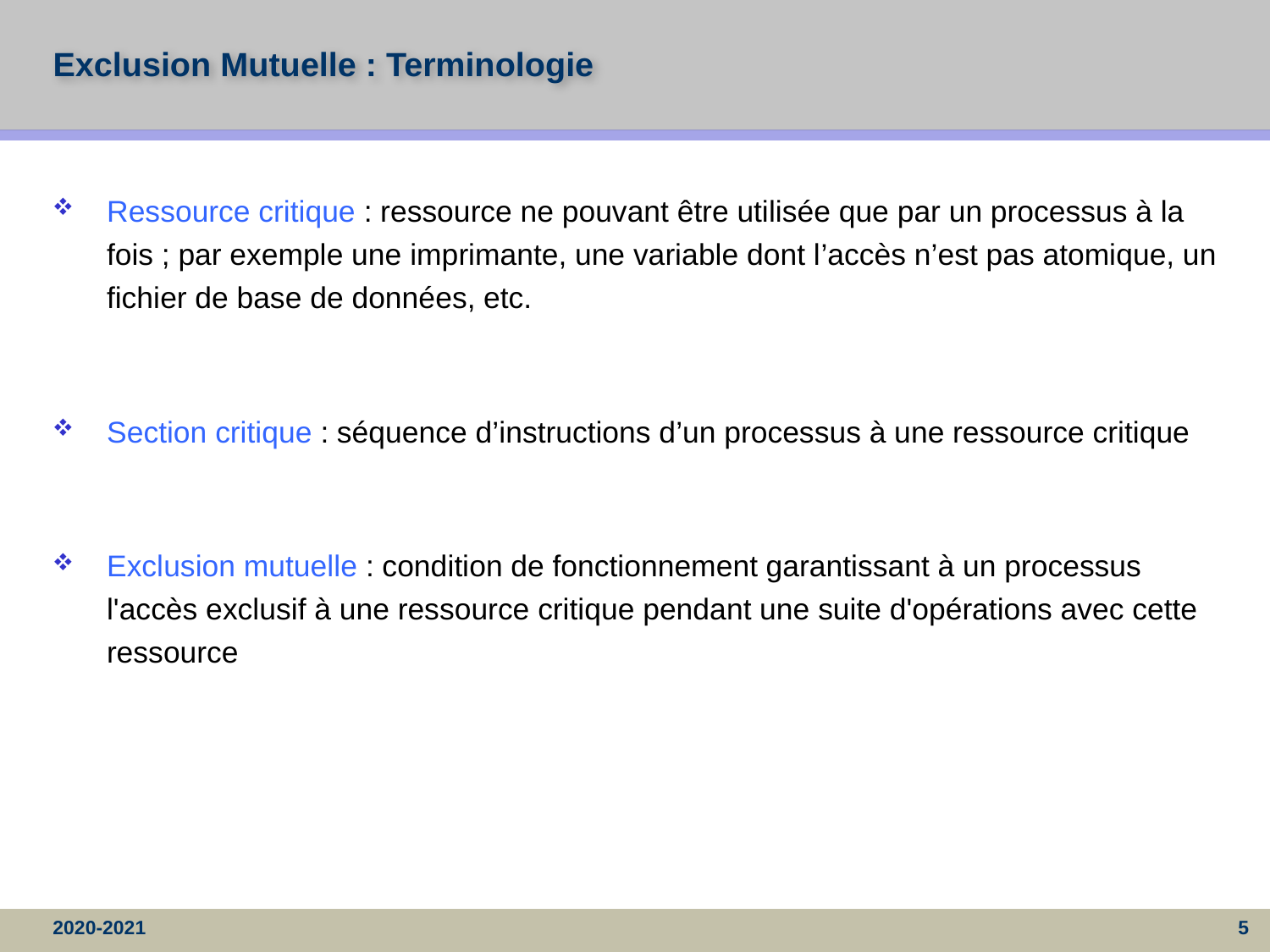

# Exclusion Mutuelle : Terminologie
Ressource critique : ressource ne pouvant être utilisée que par un processus à la fois ; par exemple une imprimante, une variable dont l’accès n’est pas atomique, un fichier de base de données, etc.

Section critique : séquence d’instructions d’un processus à une ressource critique

Exclusion mutuelle : condition de fonctionnement garantissant à un processus l'accès exclusif à une ressource critique pendant une suite d'opérations avec cette ressource